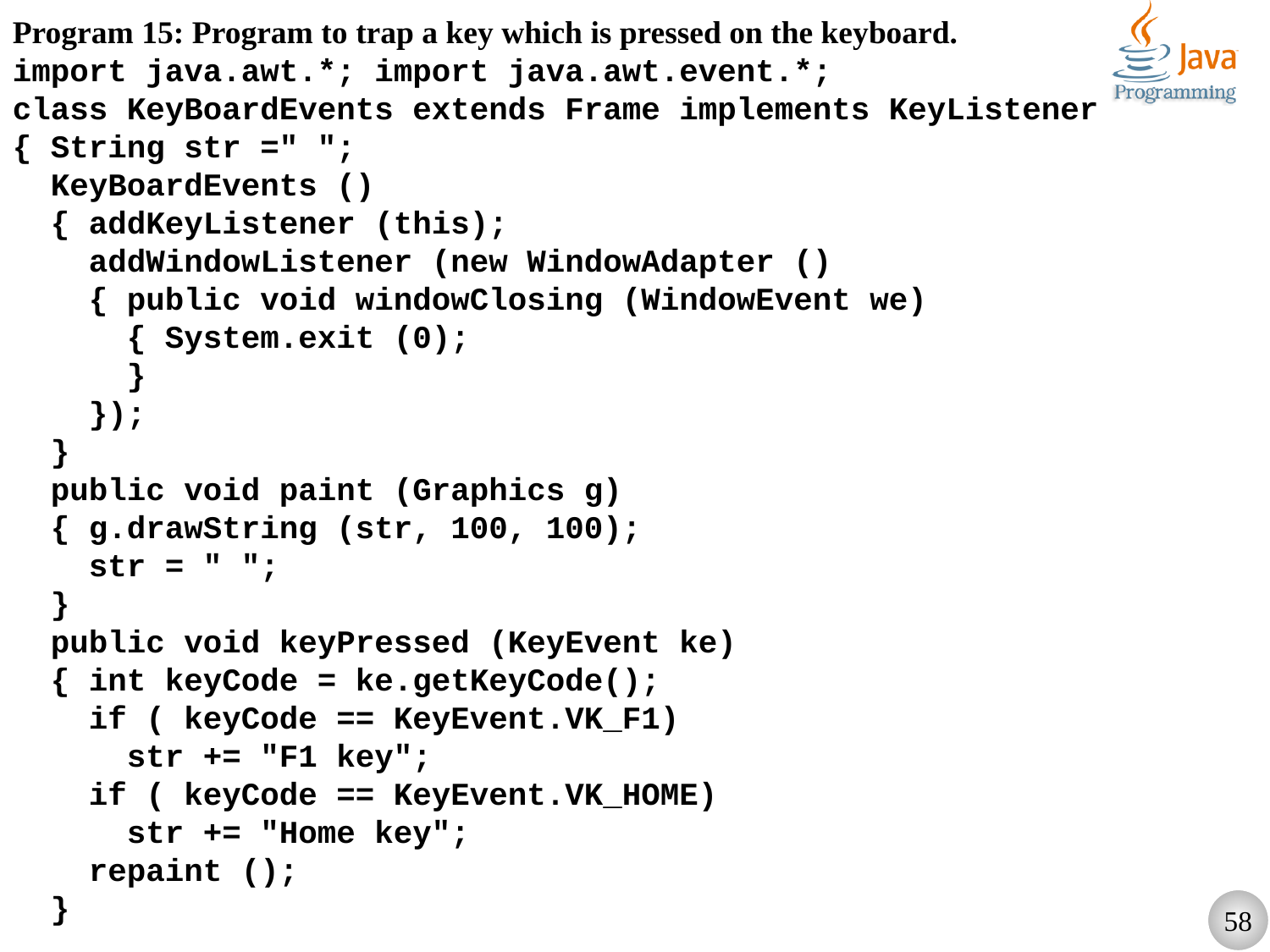

Program 15: Program to trap a key which is pressed on the keyboard.
import java.awt.*; import java.awt.event.*;
class KeyBoardEvents extends Frame implements KeyListener
{ String str =" ";
  KeyBoardEvents ()
  { addKeyListener (this);
    addWindowListener (new WindowAdapter ()
    { public void windowClosing (WindowEvent we)
      { System.exit (0);
      }
    });
  }
  public void paint (Graphics g)
  { g.drawString (str, 100, 100);
    str = " ";
  }
  public void keyPressed (KeyEvent ke)
  { int keyCode = ke.getKeyCode();
    if ( keyCode == KeyEvent.VK_F1)
      str += "F1 key";
    if ( keyCode == KeyEvent.VK_HOME)
      str += "Home key";
    repaint ();
  }